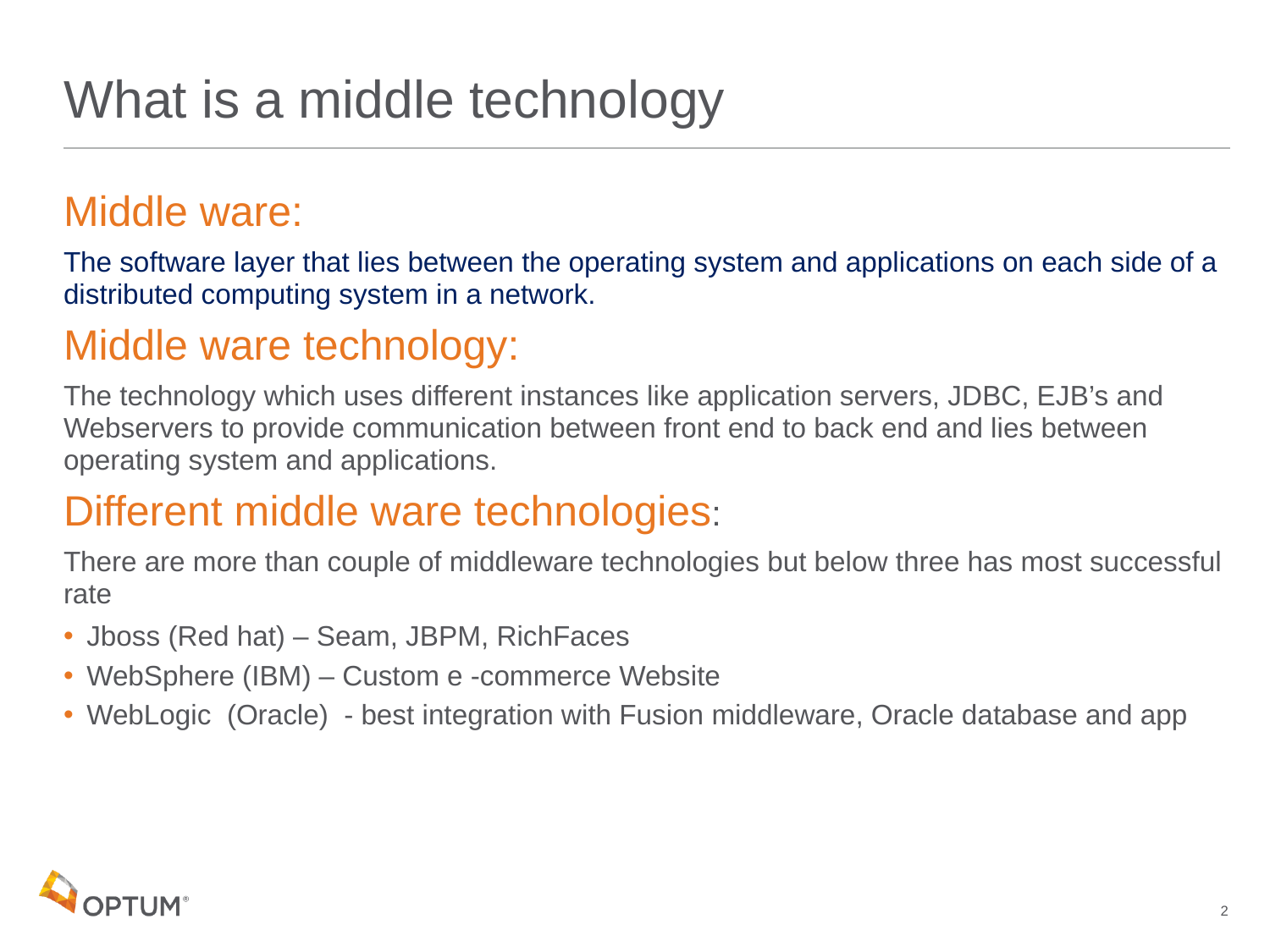

# What is a middle technology
Middle ware:
The software layer that lies between the operating system and applications on each side of a distributed computing system in a network.
Middle ware technology:
The technology which uses different instances like application servers, JDBC, EJB’s and Webservers to provide communication between front end to back end and lies between operating system and applications.
Different middle ware technologies:
There are more than couple of middleware technologies but below three has most successful rate
Jboss (Red hat) – Seam, JBPM, RichFaces
WebSphere (IBM) – Custom e -commerce Website
WebLogic  (Oracle)  - best integration with Fusion middleware, Oracle database and app
2